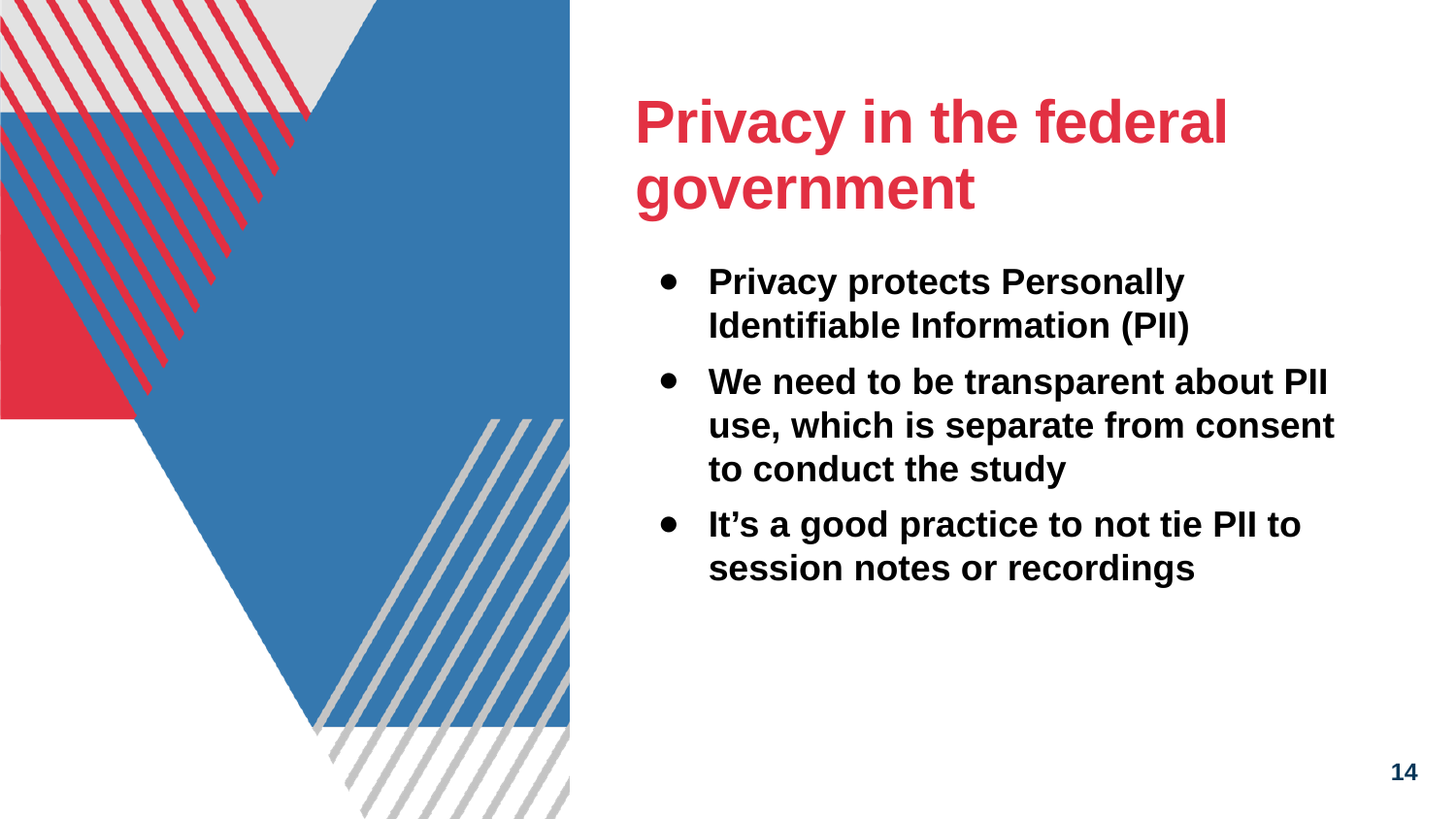

# Privacy in the federal government
Privacy protects Personally Identifiable Information (PII)
We need to be transparent about PII use, which is separate from consent to conduct the study
It’s a good practice to not tie PII to session notes or recordings
14